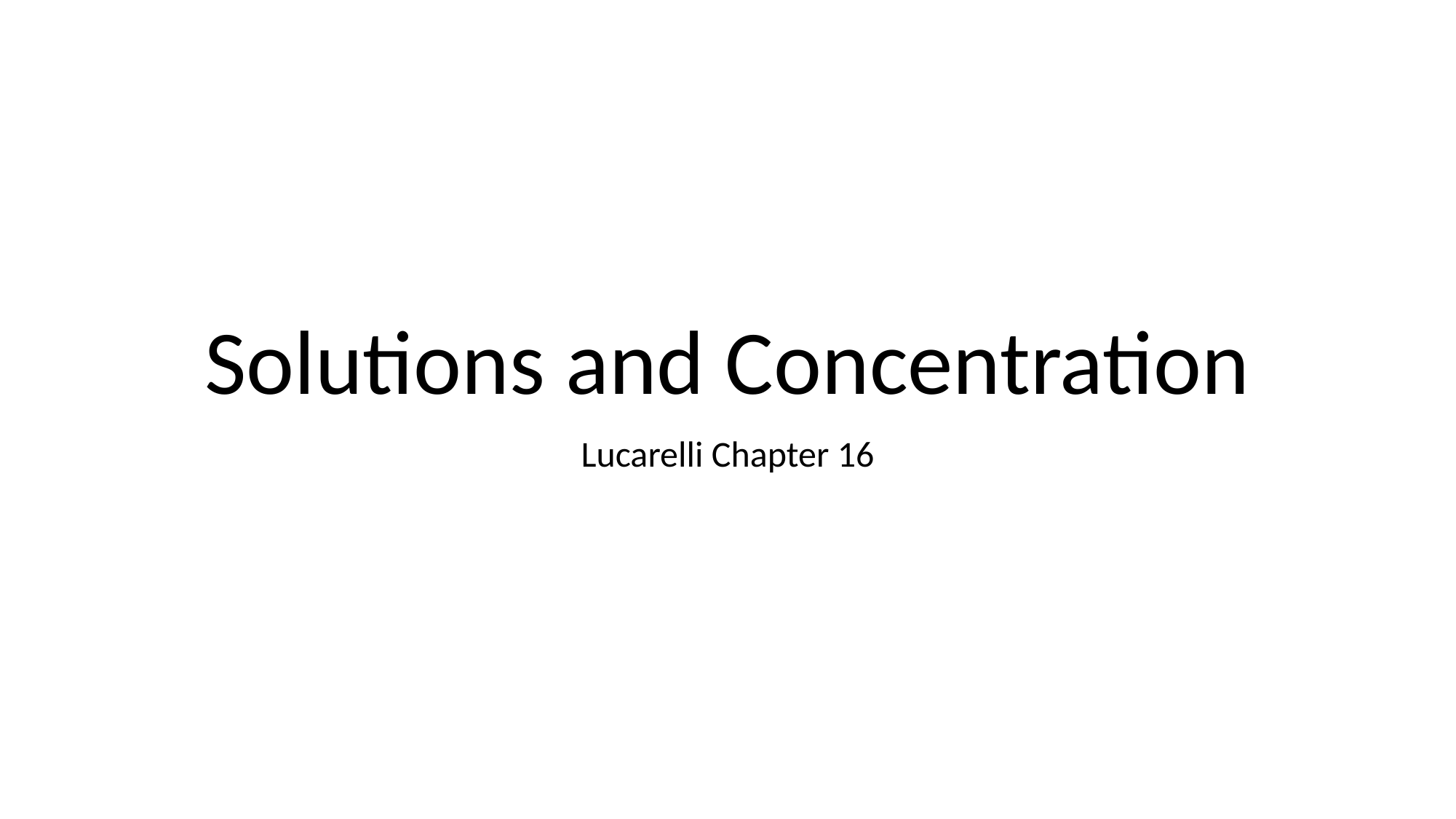

# Solutions and Concentration
Lucarelli Chapter 16